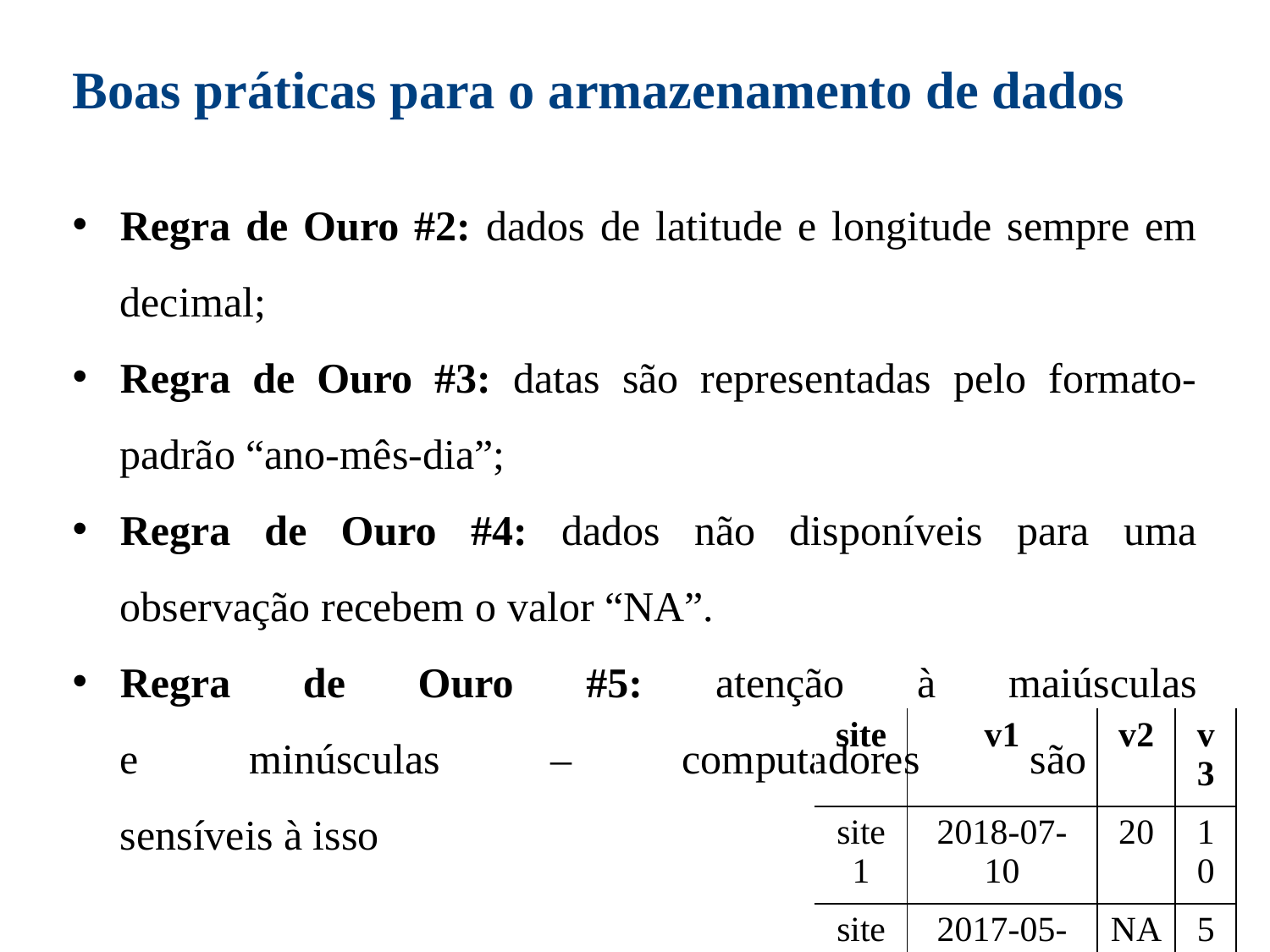

Boas práticas para o armazenamento de dados
Regra de Ouro #2: dados de latitude e longitude sempre em decimal;
Regra de Ouro #3: datas são representadas pelo formato-padrão “ano-mês-dia”;
Regra de Ouro #4: dados não disponíveis para uma observação recebem o valor “NA”.
Regra de Ouro #5: atenção à maiúsculas
e minúsculas – computadores são
sensíveis à isso
| site | v1 | v2 | v3 |
| --- | --- | --- | --- |
| site1 | 2018-07-10 | 20 | 10 |
| site2 | 2017-05-05 | NA | 5 |
| site3 | 2016-04-29 | 15 | 5 |